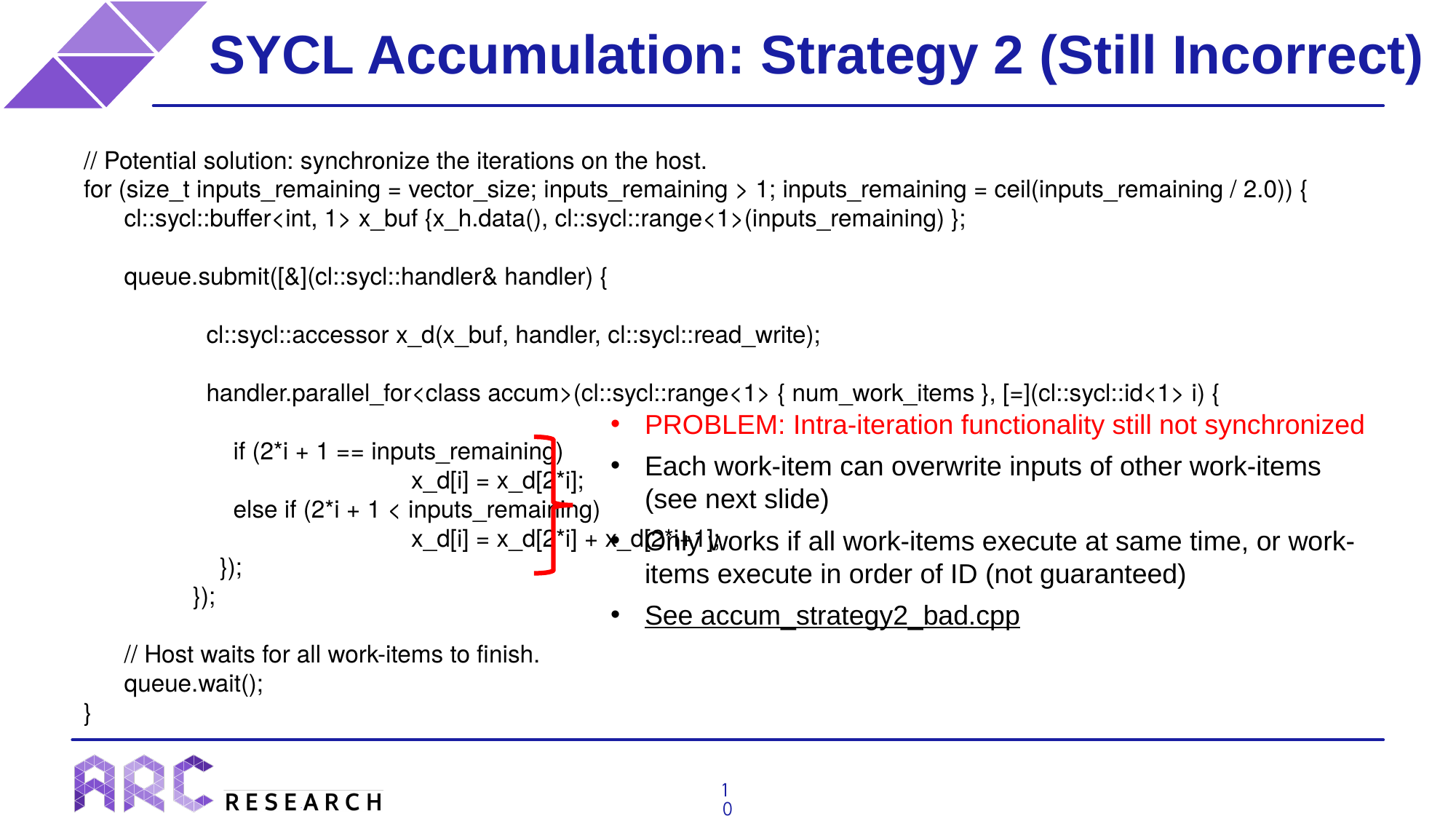

# SYCL Accumulation: Strategy 2 (Still Incorrect)
// Potential solution: synchronize the iterations on the host.
for (size_t inputs_remaining = vector_size; inputs_remaining > 1; inputs_remaining = ceil(inputs_remaining / 2.0)) {
      cl::sycl::buffer<int, 1> x_buf {x_h.data(), cl::sycl::range<1>(inputs_remaining) };

      queue.submit([&](cl::sycl::handler& handler) {

	  cl::sycl::accessor x_d(x_buf, handler, cl::sycl::read_write);

	  handler.parallel_for<class accum>(cl::sycl::range<1> { num_work_items }, [=](cl::sycl::id<1> i) {

	      if (2*i + 1 == inputs_remaining)
			x_d[i] = x_d[2*i];
	      else if (2*i + 1 < inputs_remaining)
			x_d[i] = x_d[2*i] + x_d[2*i+1];
	    });
	});

      // Host waits for all work-items to finish.
      queue.wait();
}
PROBLEM: Intra-iteration functionality still not synchronized
Each work-item can overwrite inputs of other work-items (see next slide)
Only works if all work-items execute at same time, or work-items execute in order of ID (not guaranteed)
See accum_strategy2_bad.cpp

10